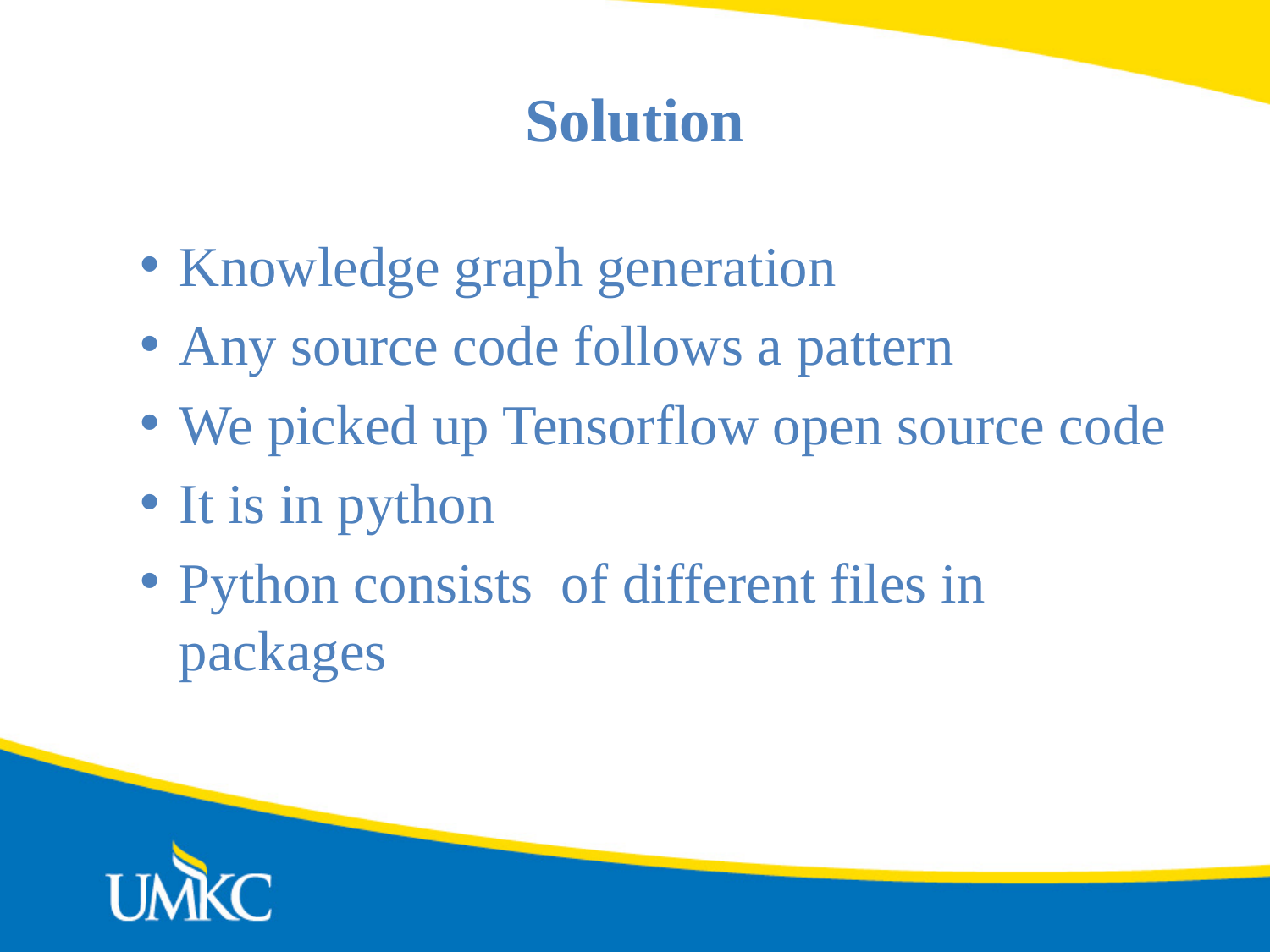

# Solution

Knowledge graph generation
Any source code follows a pattern
We picked up Tensorflow open source code
It is in python
Python consists  of different files in packages